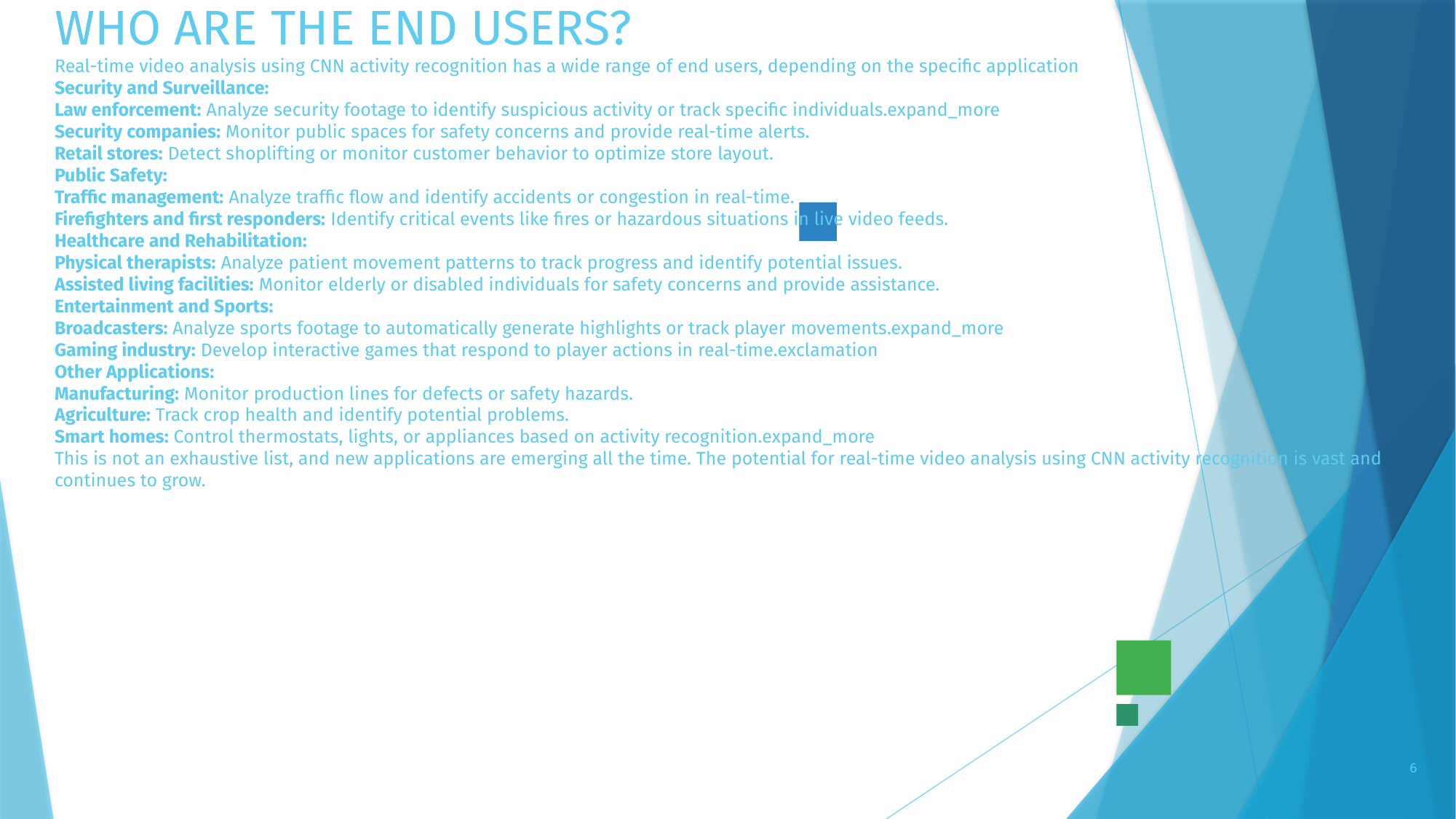

# WHO ARE THE END USERS? Real-time video analysis using CNN activity recognition has a wide range of end users, depending on the specific application Security and Surveillance: Law enforcement: Analyze security footage to identify suspicious activity or track specific individuals.expand_more Security companies: Monitor public spaces for safety concerns and provide real-time alerts. Retail stores: Detect shoplifting or monitor customer behavior to optimize store layout. Public Safety: Traffic management: Analyze traffic flow and identify accidents or congestion in real-time. Firefighters and first responders: Identify critical events like fires or hazardous situations in live video feeds. Healthcare and Rehabilitation: Physical therapists: Analyze patient movement patterns to track progress and identify potential issues. Assisted living facilities: Monitor elderly or disabled individuals for safety concerns and provide assistance. Entertainment and Sports: Broadcasters: Analyze sports footage to automatically generate highlights or track player movements.expand_more Gaming industry: Develop interactive games that respond to player actions in real-time.exclamation Other Applications: Manufacturing: Monitor production lines for defects or safety hazards. Agriculture: Track crop health and identify potential problems. Smart homes: Control thermostats, lights, or appliances based on activity recognition.expand_more This is not an exhaustive list, and new applications are emerging all the time. The potential for real-time video analysis using CNN activity recognition is vast and continues to grow.

6